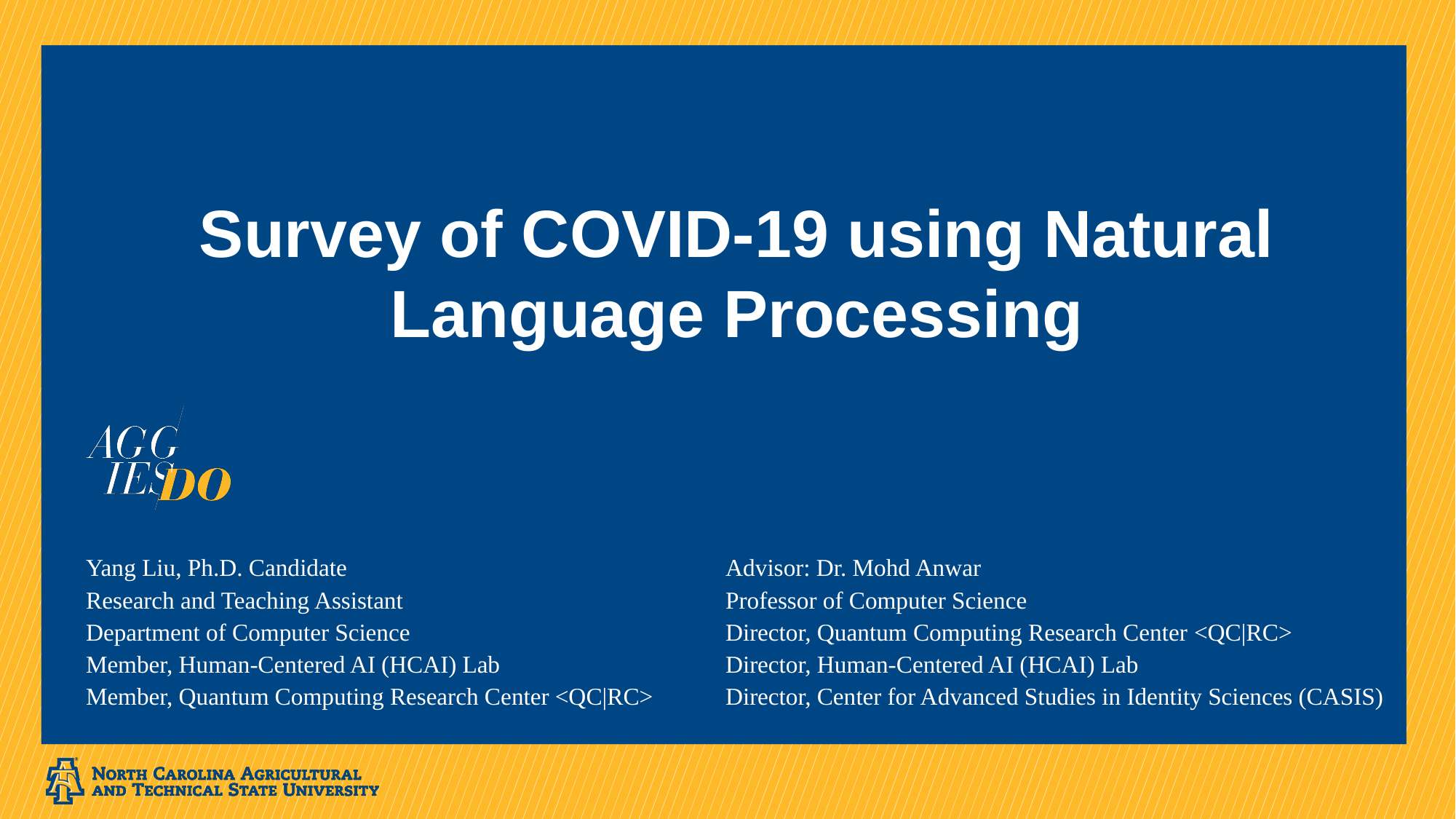

# Survey of COVID-19 using Natural Language Processing
Yang Liu, Ph.D. Candidate
Research and Teaching Assistant
Department of Computer Science
Member, Human-Centered AI (HCAI) Lab
Member, Quantum Computing Research Center <QC|RC>

Advisor: Dr. Mohd Anwar
Professor of Computer Science
Director, Quantum Computing Research Center <QC|RC>
Director, Human-Centered AI (HCAI) Lab
Director, Center for Advanced Studies in Identity Sciences (CASIS)